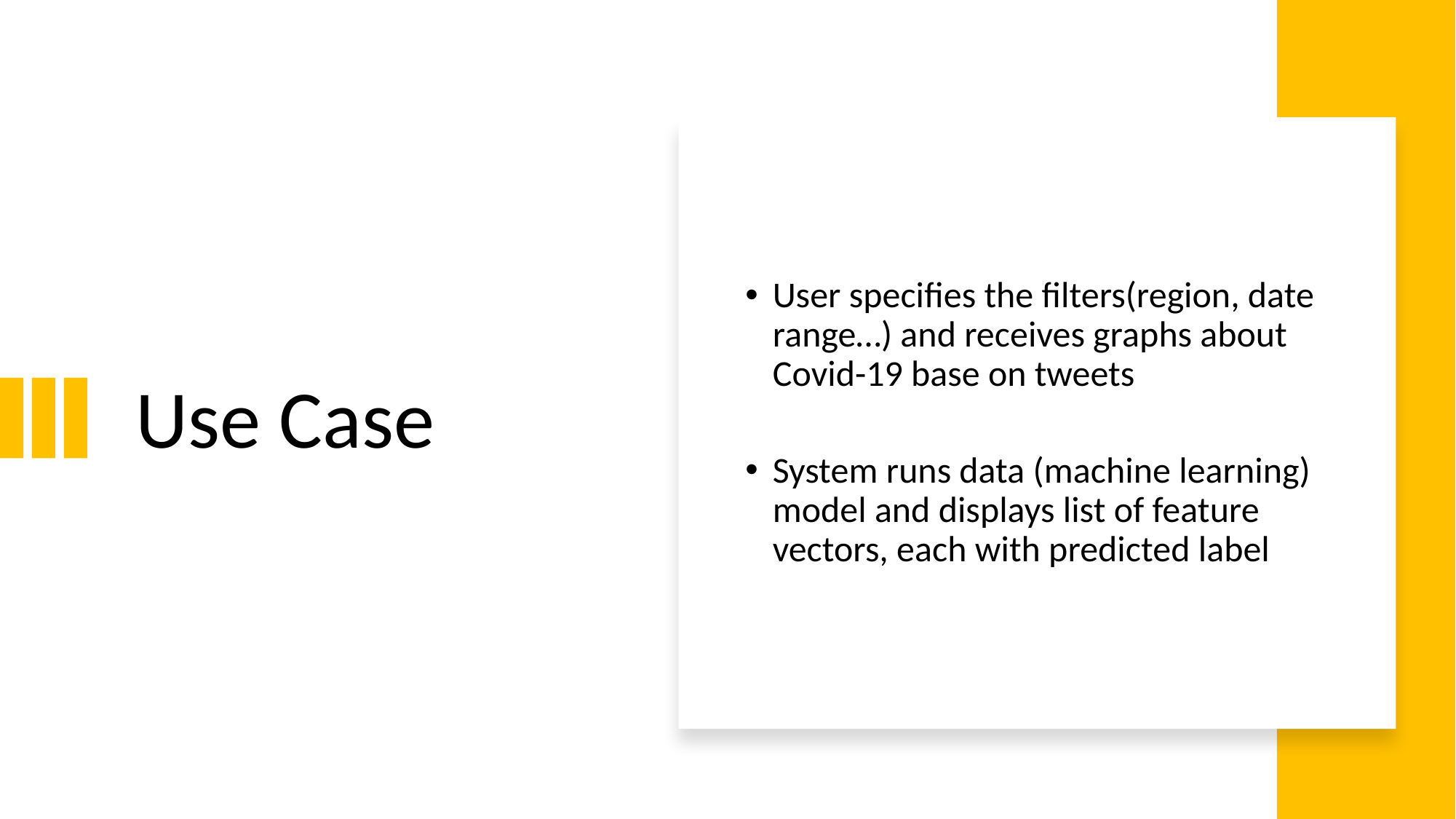

# Use Case

User specifies the filters(region, date range…) and receives graphs about Covid-19 base on tweets

System runs data (machine learning) model and displays list of feature vectors, each with predicted label